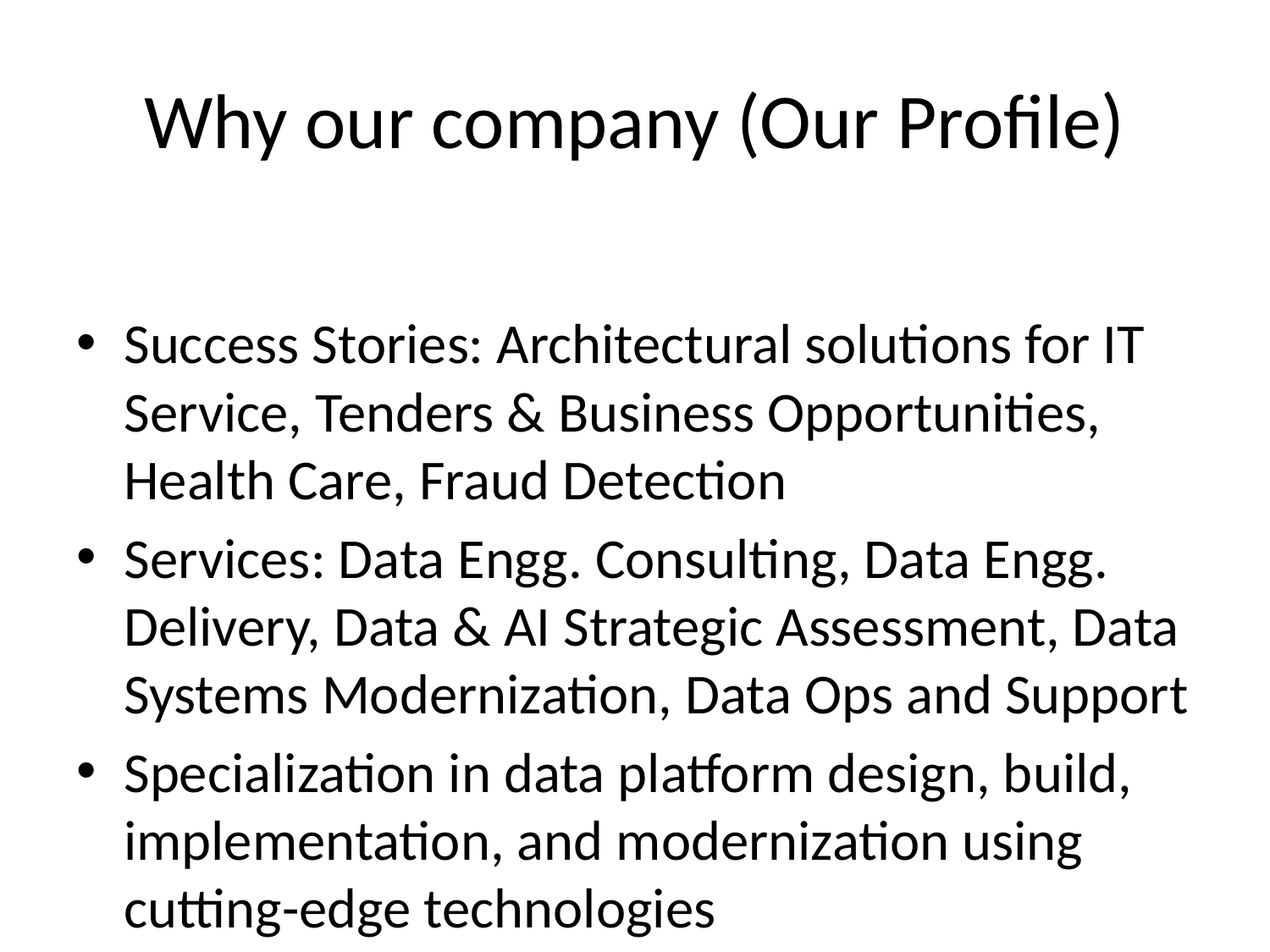

# Why our company (Our Profile)

Success Stories: Architectural solutions for IT Service, Tenders & Business Opportunities, Health Care, Fraud Detection
Services: Data Engg. Consulting, Data Engg. Delivery, Data & AI Strategic Assessment, Data Systems Modernization, Data Ops and Support
Specialization in data platform design, build, implementation, and modernization using cutting-edge technologies
Competency in Python, SQL, Scala, Spark, Airflow, Kafka, Snowflake, Databricks, AWS services, Azure services